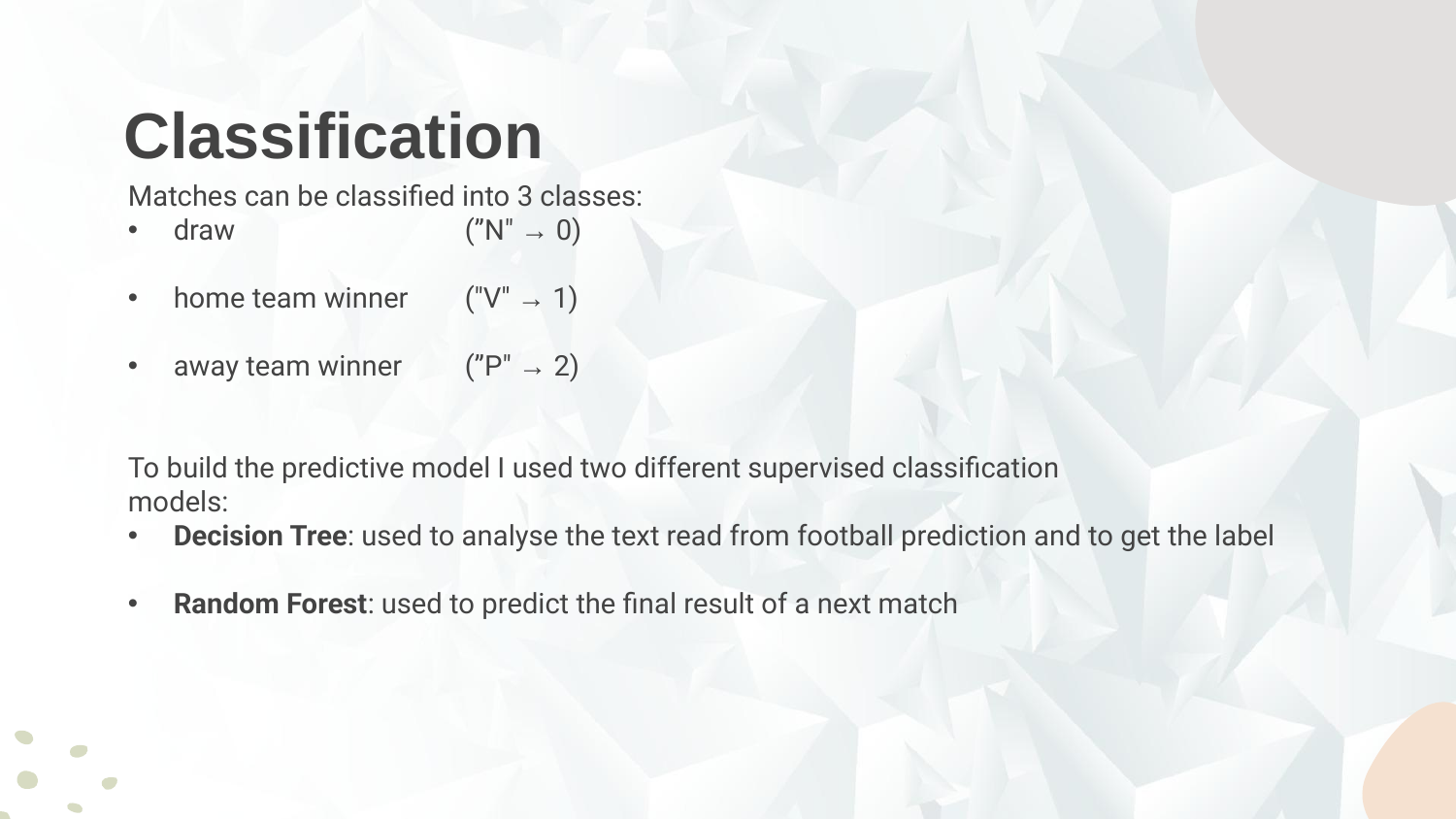

Classification
Matches can be classified into 3 classes:
draw		(”N" → 0)

home team winner 	("V" → 1)

away team winner 	(”P" → 2)

To build the predictive model I used two different supervised classification
models:
Decision Tree: used to analyse the text read from football prediction and to get the label

Random Forest: used to predict the final result of a next match